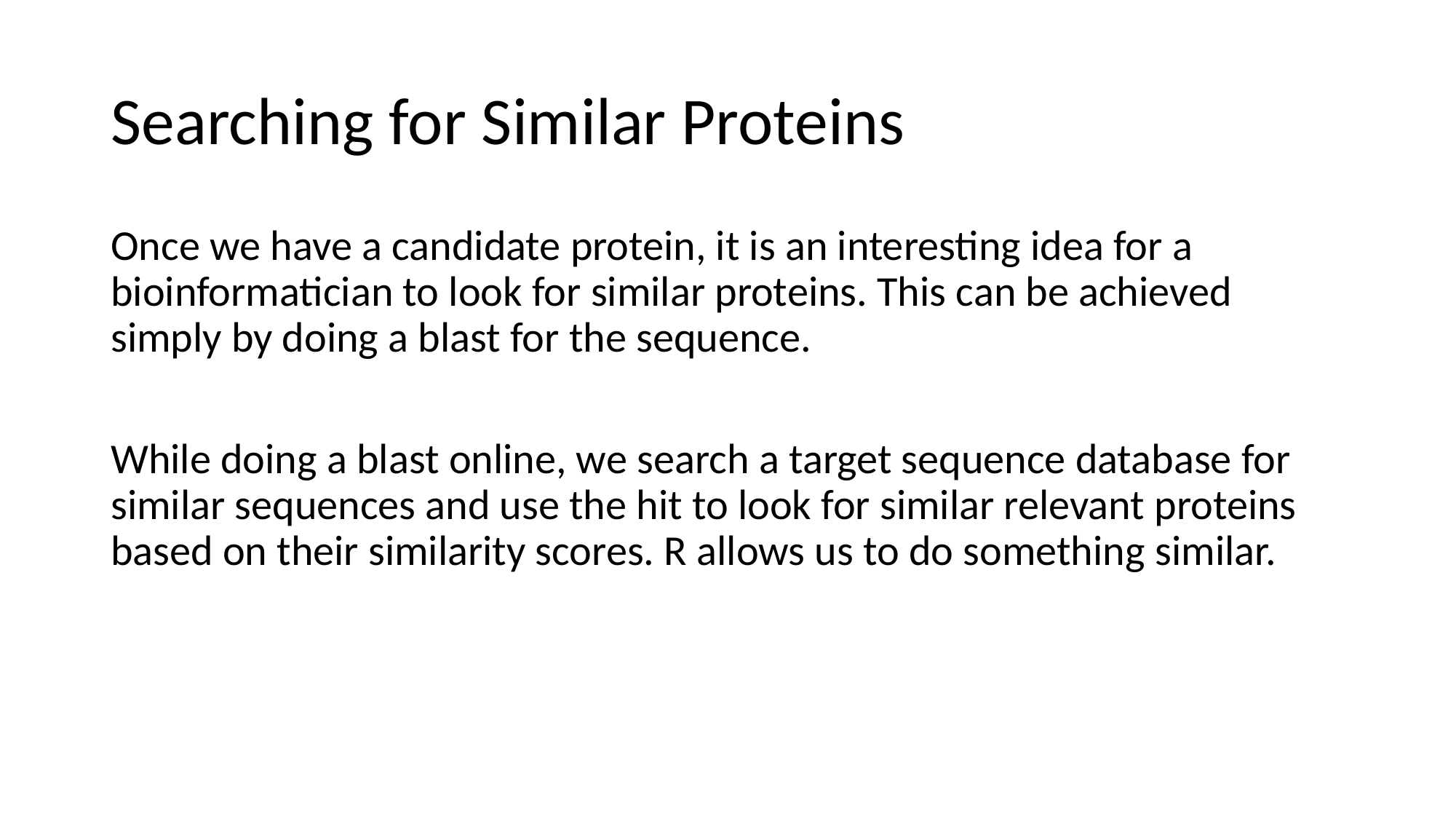

# Searching for Similar Proteins
Once we have a candidate protein, it is an interesting idea for a bioinformatician to look for similar proteins. This can be achieved simply by doing a blast for the sequence.

While doing a blast online, we search a target sequence database for similar sequences and use the hit to look for similar relevant proteins based on their similarity scores. R allows us to do something similar.